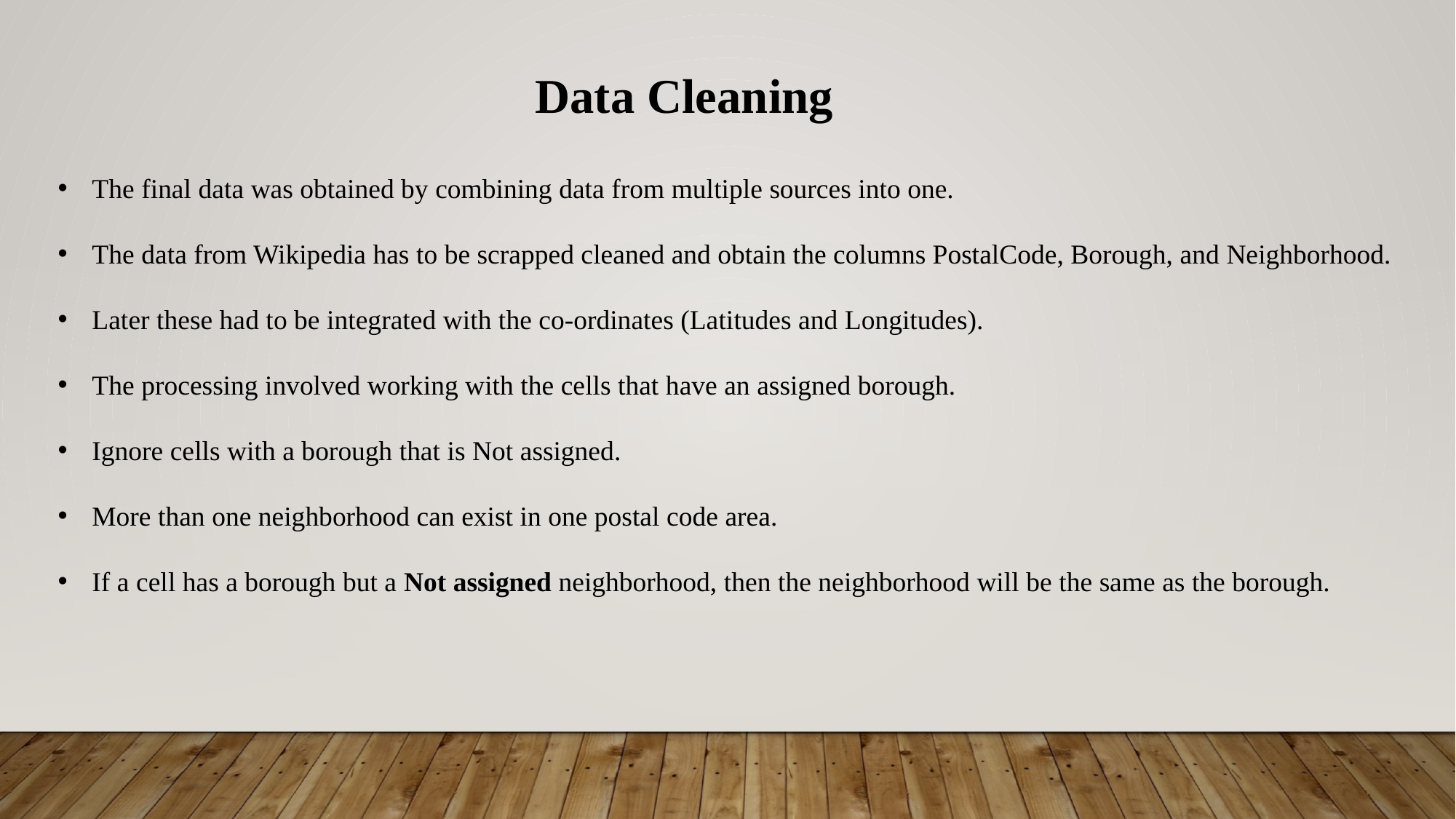

Data Cleaning
The final data was obtained by combining data from multiple sources into one.

The data from Wikipedia has to be scrapped cleaned and obtain the columns PostalCode, Borough, and Neighborhood.

Later these had to be integrated with the co-ordinates (Latitudes and Longitudes).

The processing involved working with the cells that have an assigned borough.

Ignore cells with a borough that is Not assigned.

More than one neighborhood can exist in one postal code area.

If a cell has a borough but a Not assigned neighborhood, then the neighborhood will be the same as the borough.